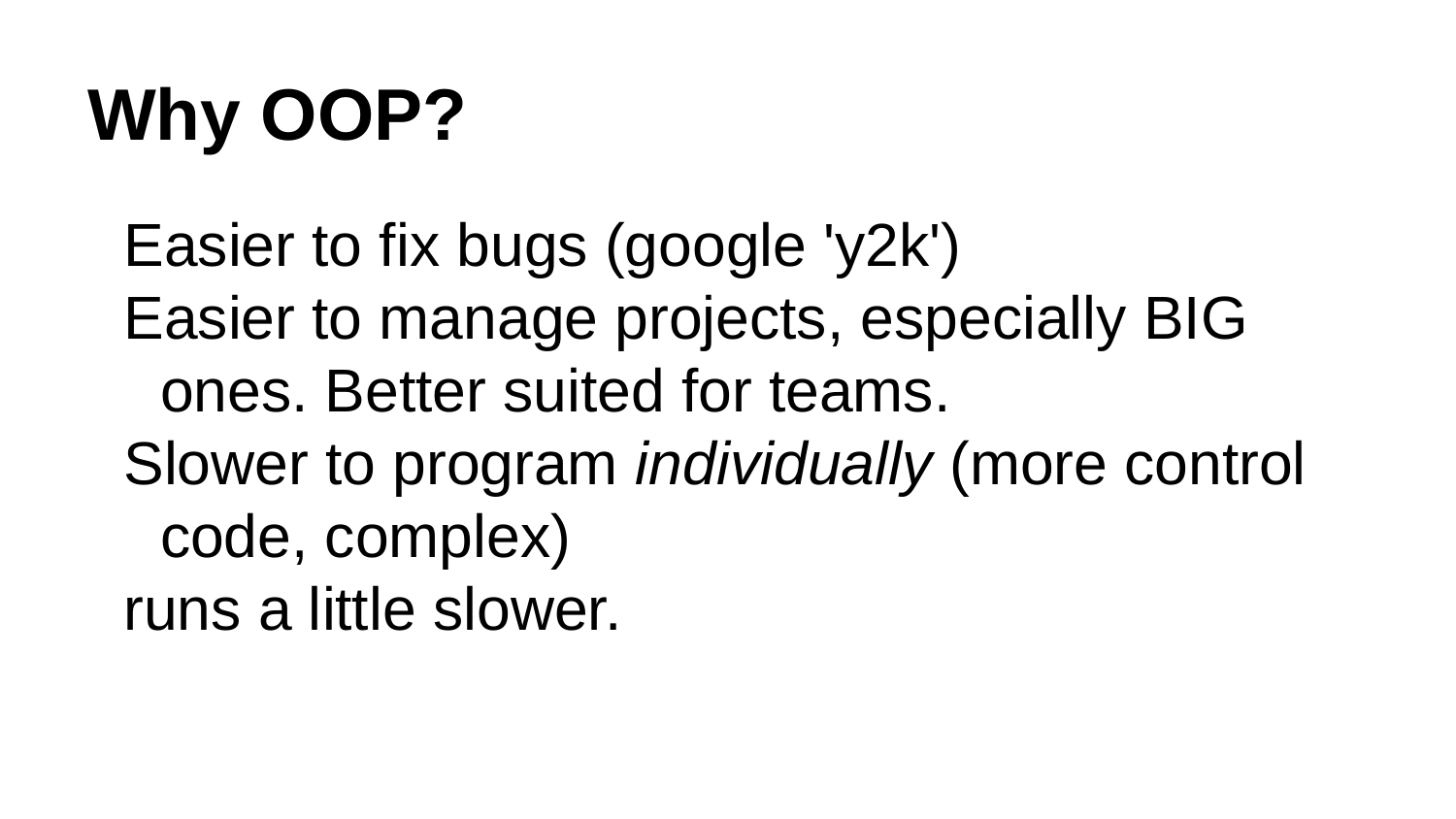

# Why OOP?
Easier to fix bugs (google 'y2k')
Easier to manage projects, especially BIG ones. Better suited for teams.
Slower to program individually (more control code, complex)
runs a little slower.